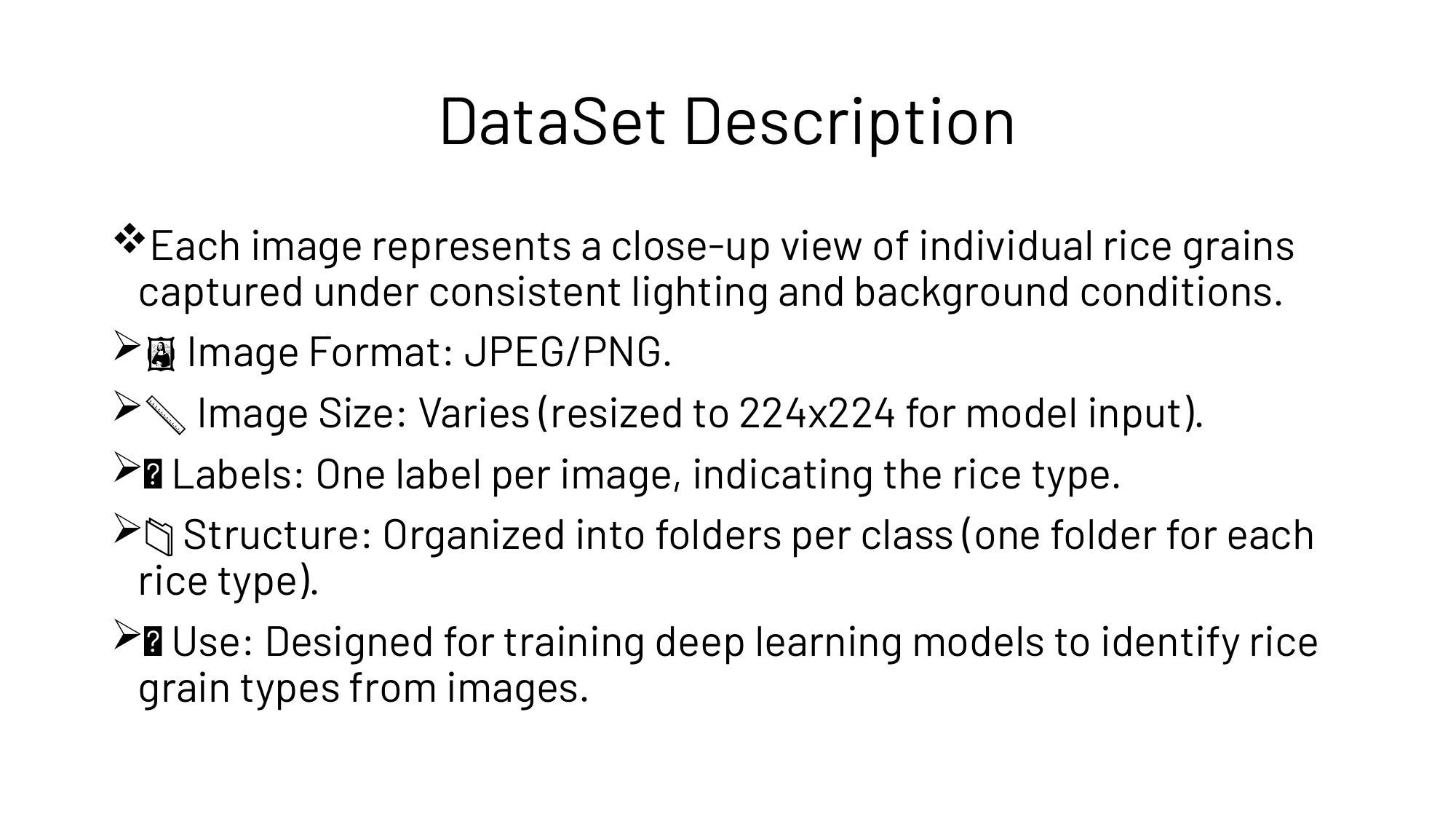

# DataSet Description
Each image represents a close-up view of individual rice grains captured under consistent lighting and background conditions.
🖼️ Image Format: JPEG/PNG.
📏 Image Size: Varies (resized to 224x224 for model input).
🧾 Labels: One label per image, indicating the rice type.
📁 Structure: Organized into folders per class (one folder for each rice type).
🧪 Use: Designed for training deep learning models to identify rice grain types from images.